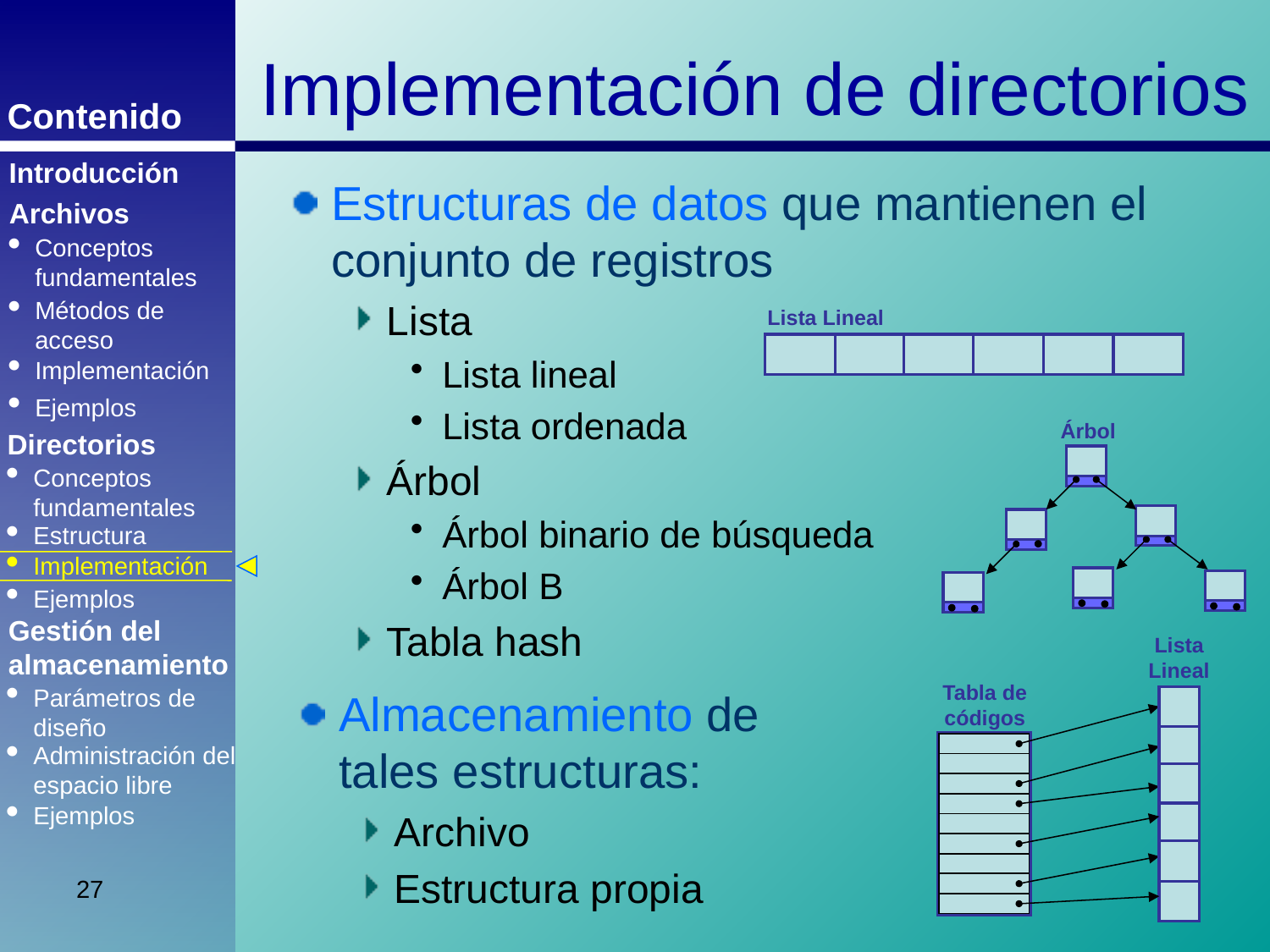

Implementación de directorios
Introducción
Estructuras de datos que mantienen el conjunto de registros
Lista
Lista lineal
Lista ordenada
Árbol
Árbol binario de búsqueda
Árbol B
Tabla hash
Archivos
Conceptos fundamentales
Métodos de acceso
Lista Lineal

Implementación
Ejemplos
Árbol
Directorios

Conceptos fundamentales

Estructura

Implementación

Ejemplos

Gestión del almacenamiento
Lista Lineal
Tabla de códigos
Parámetros de diseño
Almacenamiento de tales estructuras:
Archivo
Estructura propia

Administración del espacio libre

Ejemplos

27